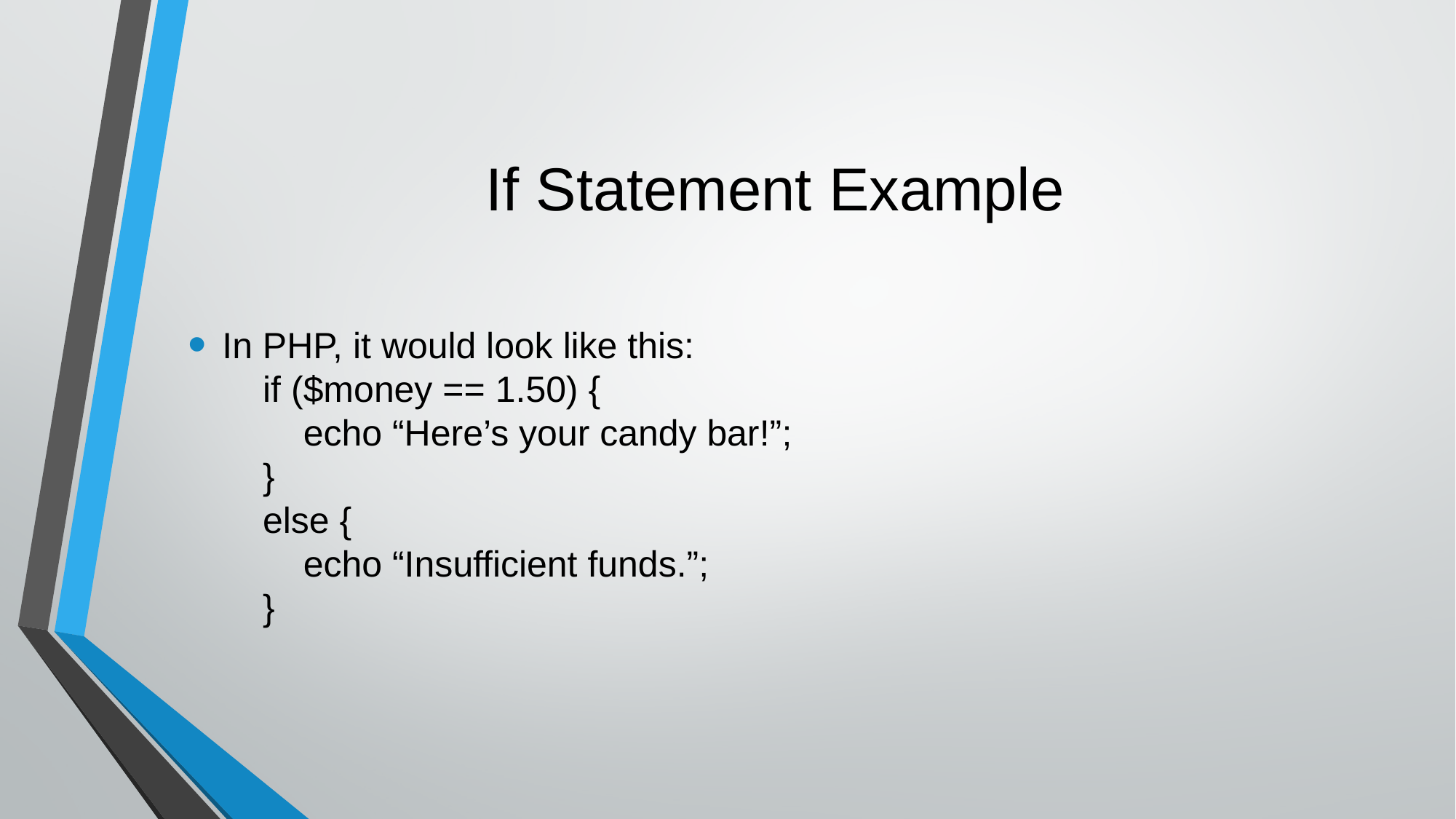

# If Statement Example
In PHP, it would look like this:
    if ($money == 1.50) {
        echo “Here’s your candy bar!”;
    }
    else {
        echo “Insufficient funds.”;
    }